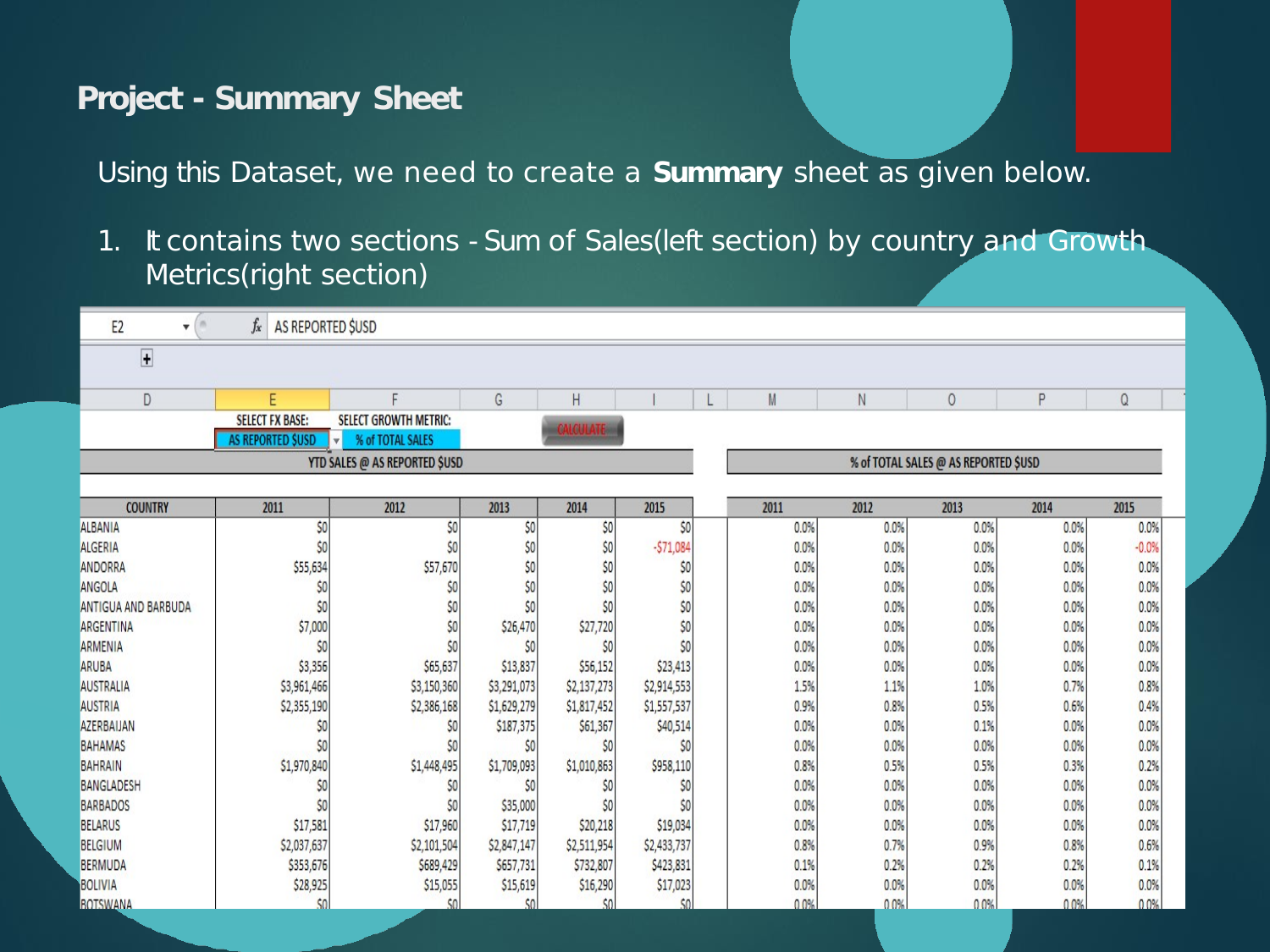

# Project - Summary Sheet
Using this Dataset, we need to create a Summary sheet as given below.

1.	It contains two sections - Sum of Sales(left section) by country and Growth  Metrics(right section)